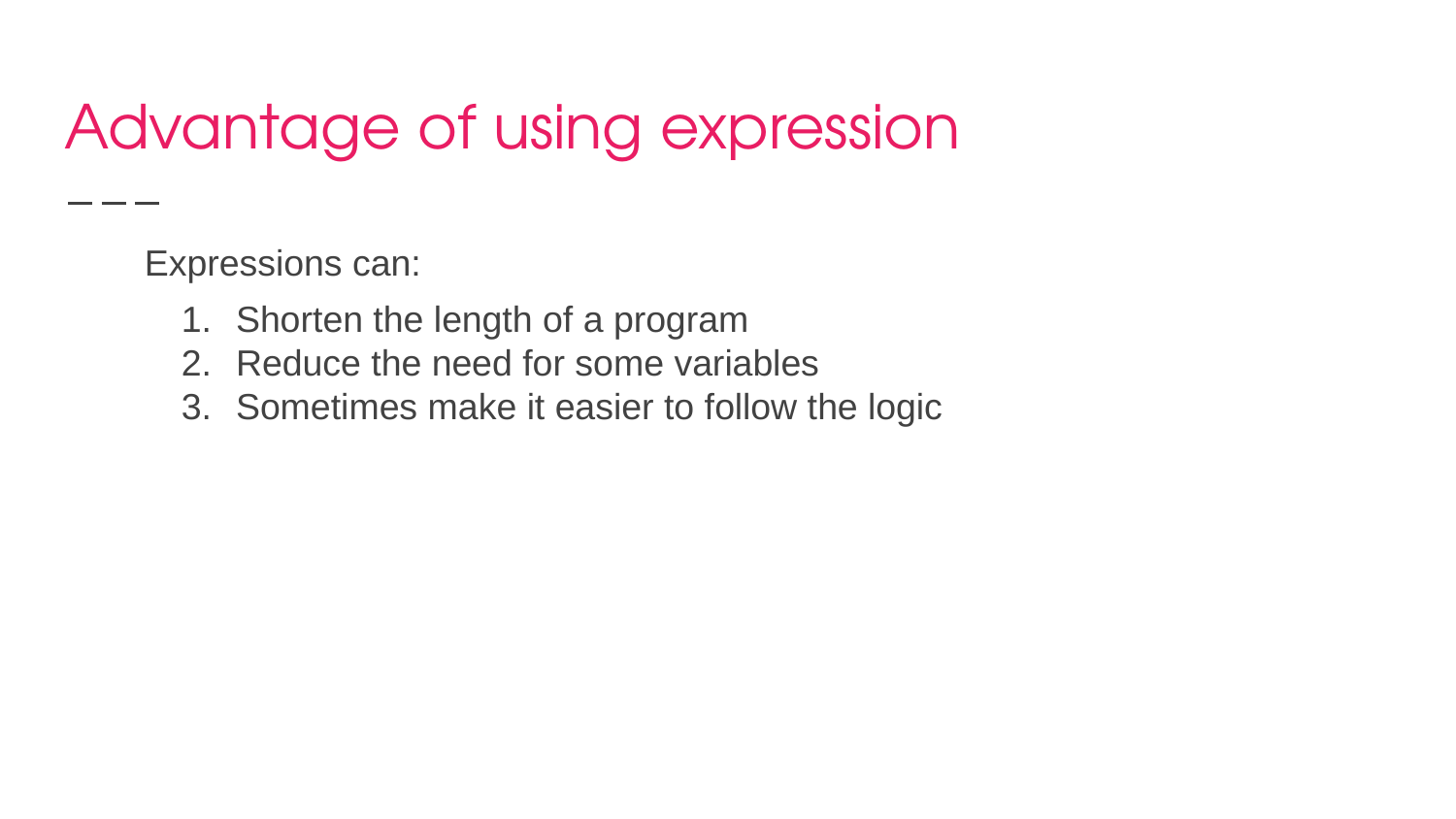

# Advantage of using expression
Expressions can:
Shorten the length of a program
Reduce the need for some variables
Sometimes make it easier to follow the logic